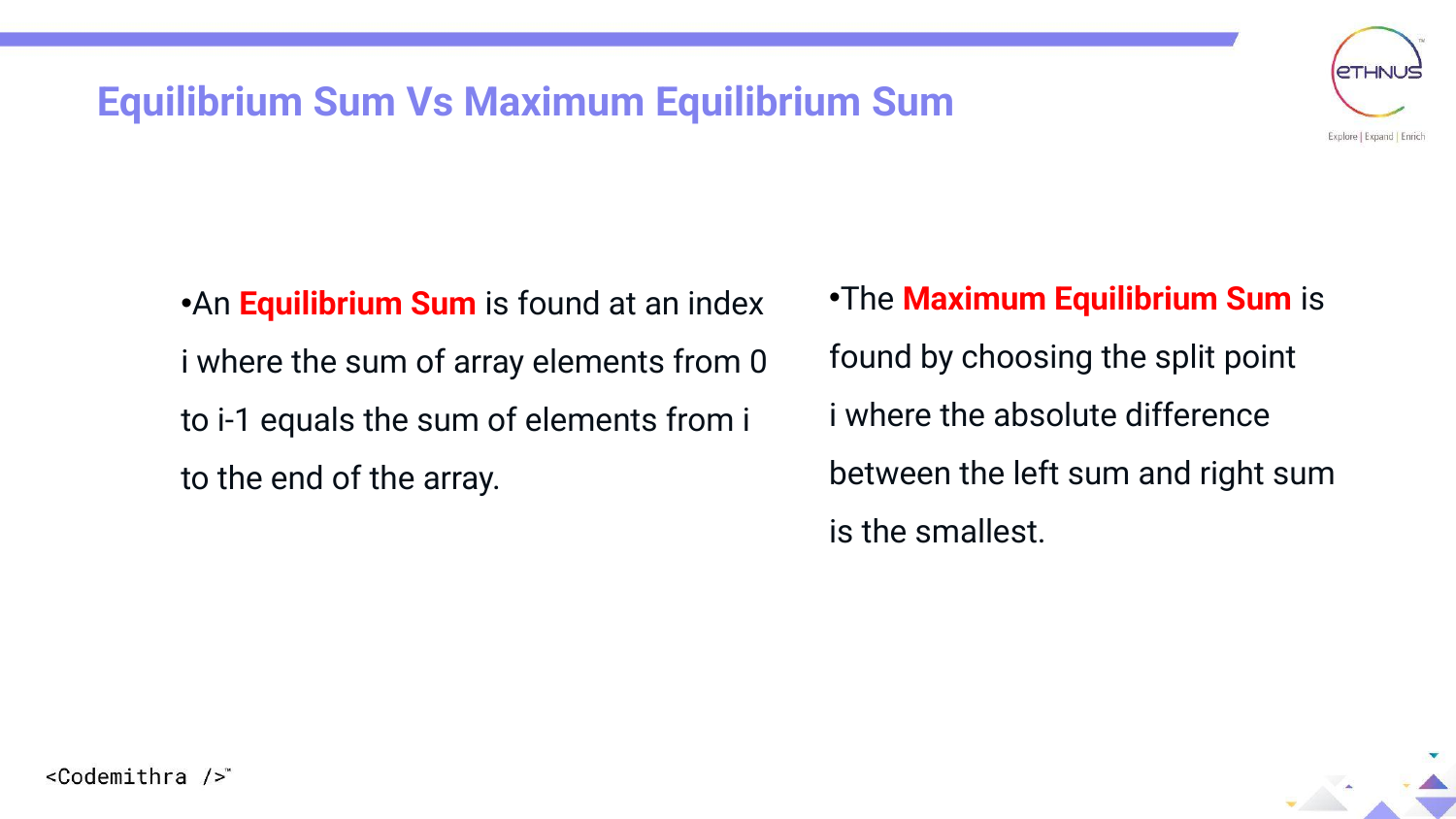

Equilibrium Sum Vs Maximum Equilibrium Sum

The Maximum Equilibrium Sum is found by choosing the split point i where the absolute difference between the left sum and right sum is the smallest.

An Equilibrium Sum is found at an index i where the sum of array elements from 0 to i-1 equals the sum of elements from i to the end of the array.